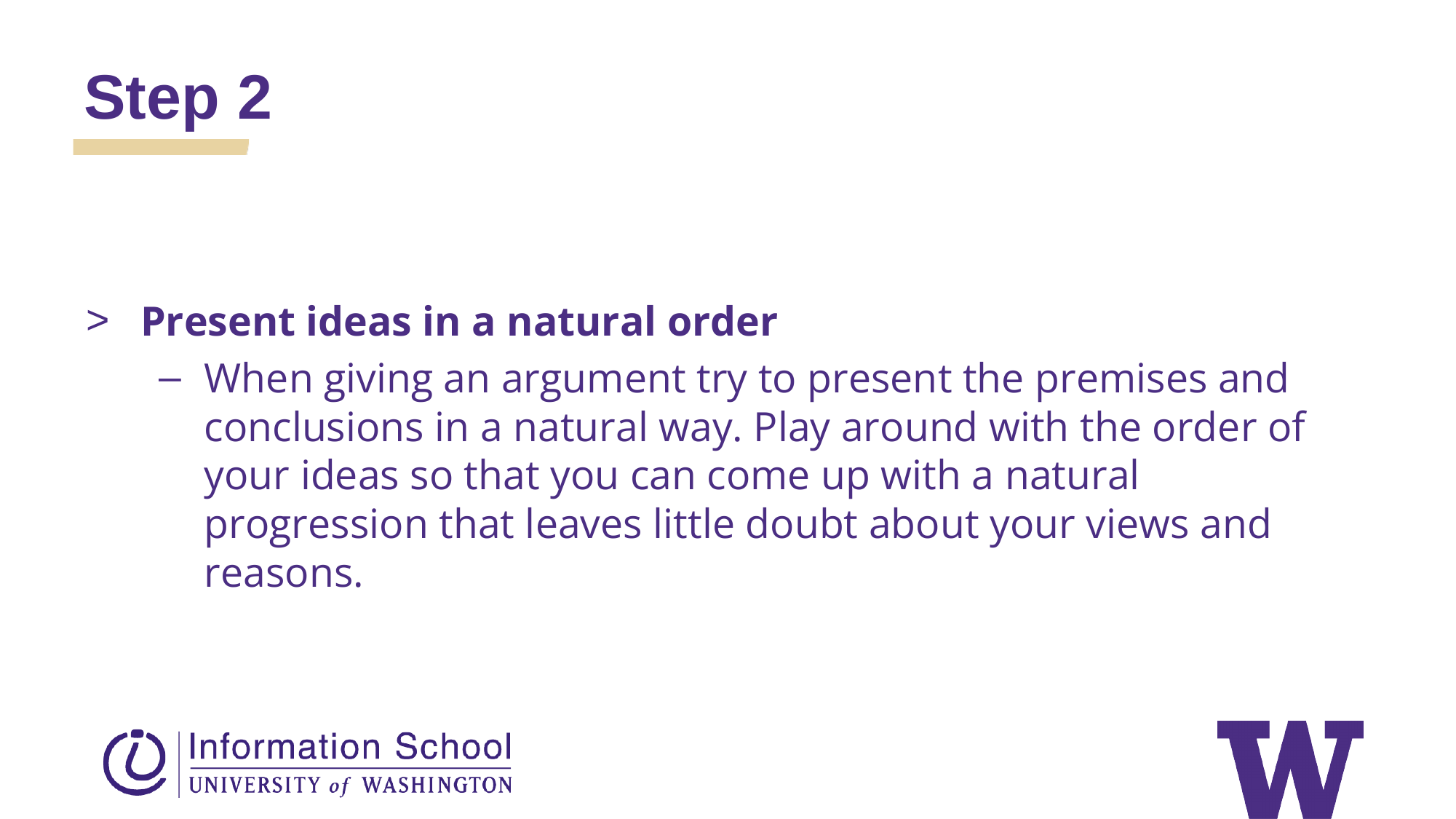

Step 2
Present ideas in a natural order
When giving an argument try to present the premises and conclusions in a natural way. Play around with the order of your ideas so that you can come up with a natural progression that leaves little doubt about your views and reasons.